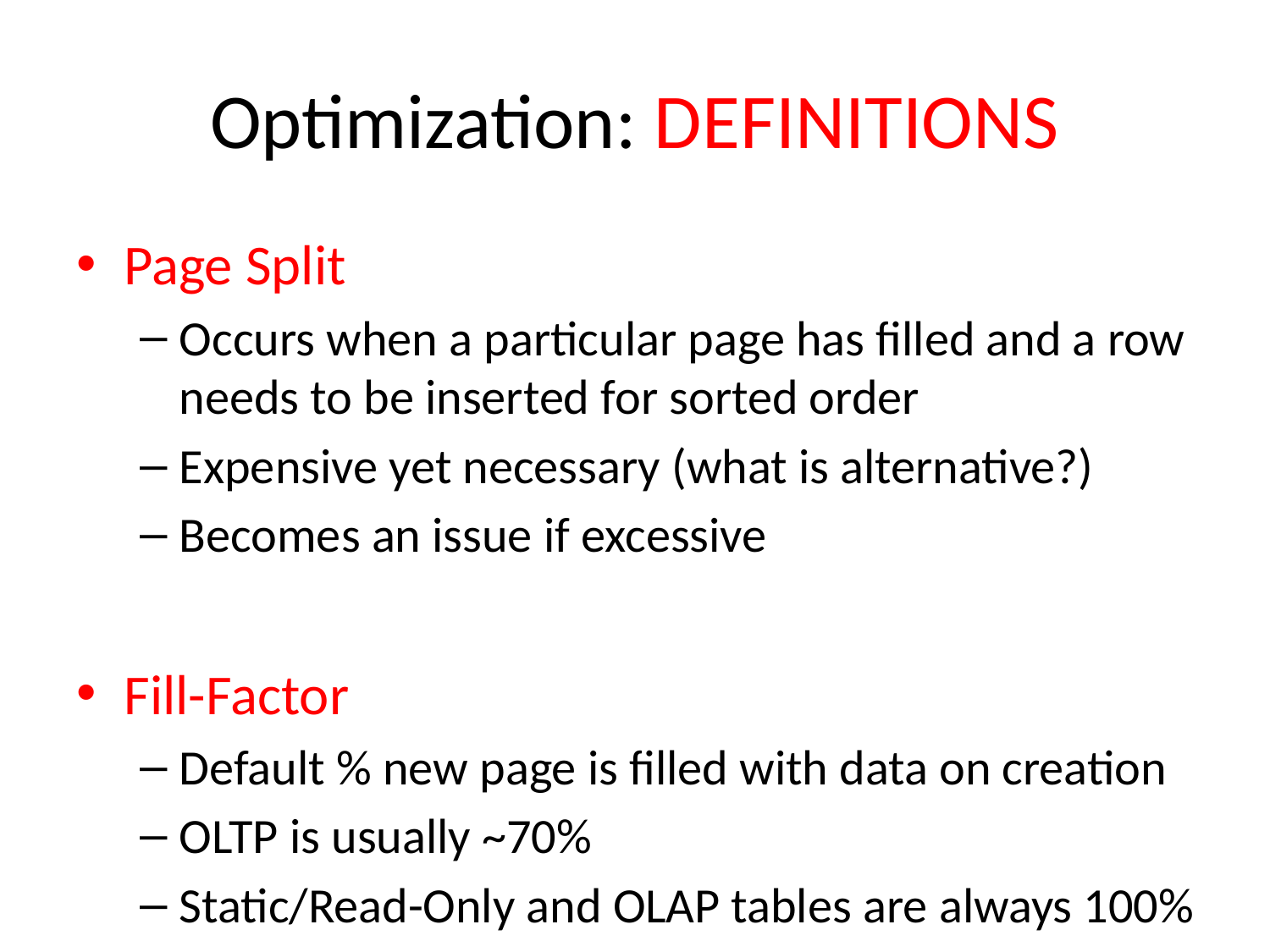

# Optimization: DEFINITIONS
Page Split
Occurs when a particular page has filled and a row needs to be inserted for sorted order
Expensive yet necessary (what is alternative?)
Becomes an issue if excessive

Fill-Factor
Default % new page is filled with data on creation
OLTP is usually ~70%
Static/Read-Only and OLAP tables are always 100%